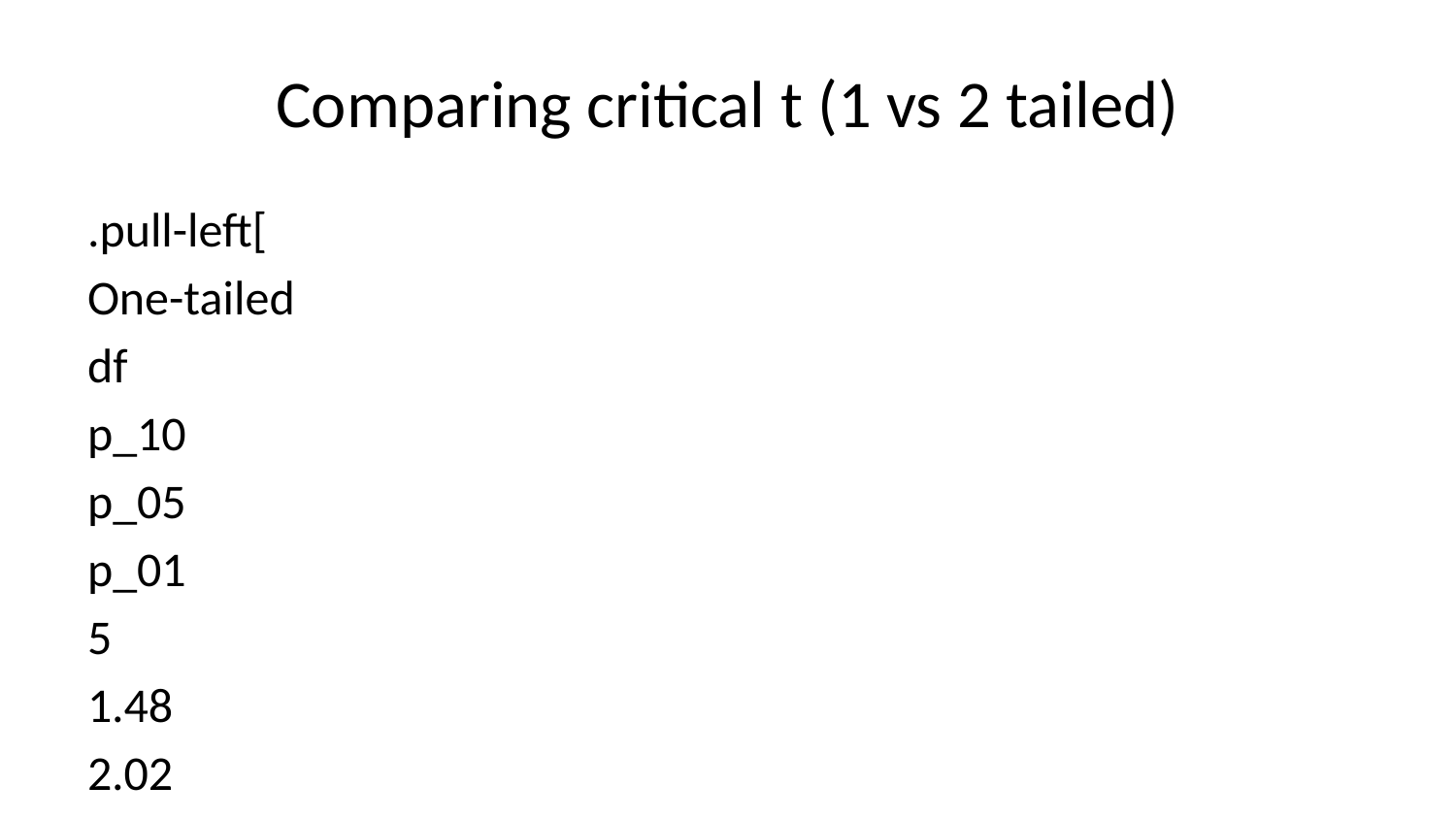

# Comparing critical t (1 vs 2 tailed)
.pull-left[
One-tailed
df
p_10
p_05
p_01
5
1.48
2.02
3.36
10
1.37
1.81
2.76
20
1.33
1.72
2.53
50
1.30
1.68
2.40
100
1.29
1.66
2.36
]
.pull-right[
Two-tailed
df
p_10
p_05
p_01
5
2.02
2.57
4.03
10
1.81
2.23
3.17
20
1.72
2.09
2.85
50
1.68
2.01
2.68
100
1.66
1.98
2.63
]